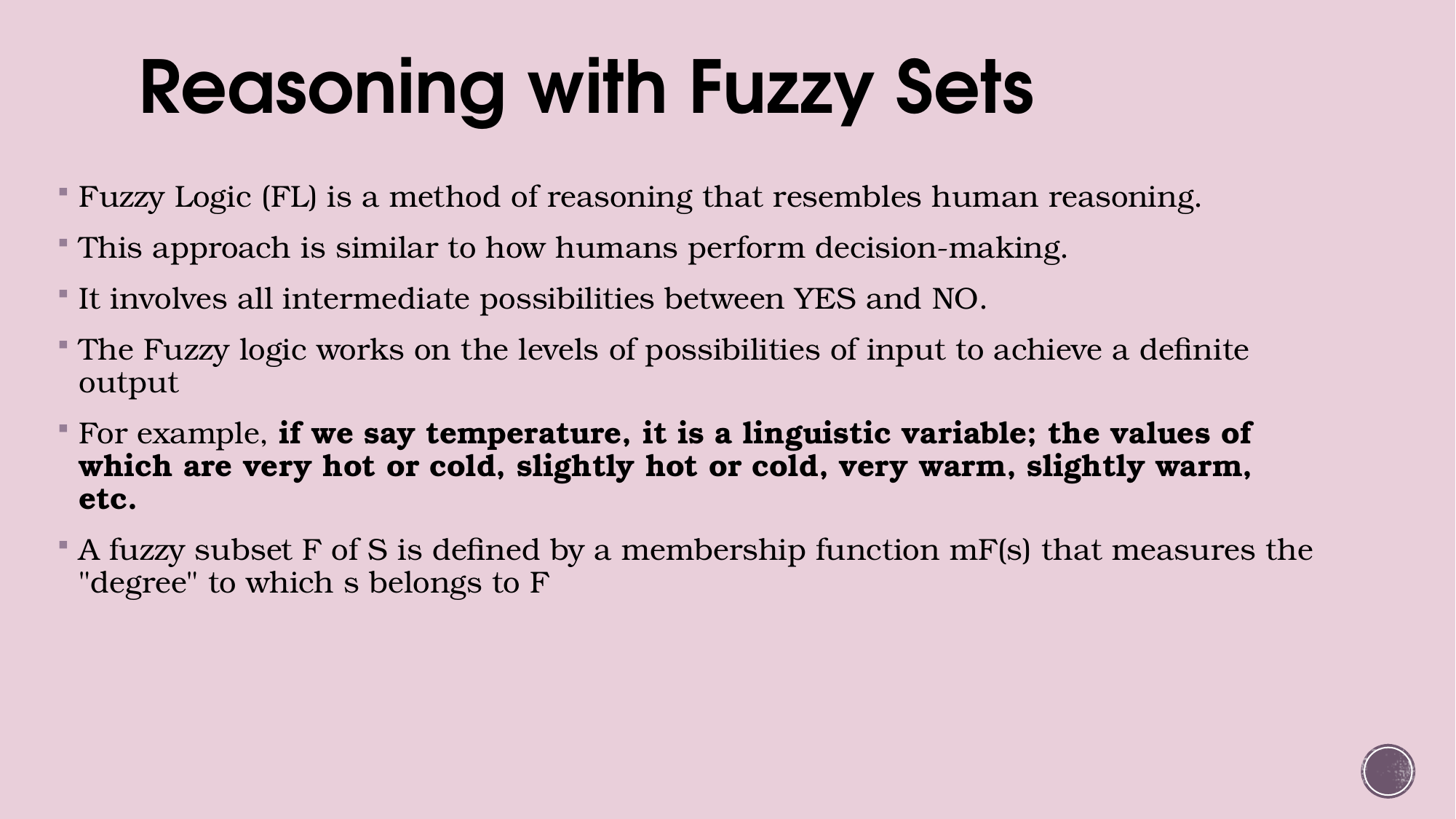

# Reasoning with Fuzzy Sets
Fuzzy Logic (FL) is a method of reasoning that resembles human reasoning.
This approach is similar to how humans perform decision-making.
It involves all intermediate possibilities between YES and NO.
The Fuzzy logic works on the levels of possibilities of input to achieve a definite output
For example, if we say temperature, it is a linguistic variable; the values of which are very hot or cold, slightly hot or cold, very warm, slightly warm, etc.
A fuzzy subset F of S is defined by a membership function mF(s) that measures the "degree" to which s belongs to F